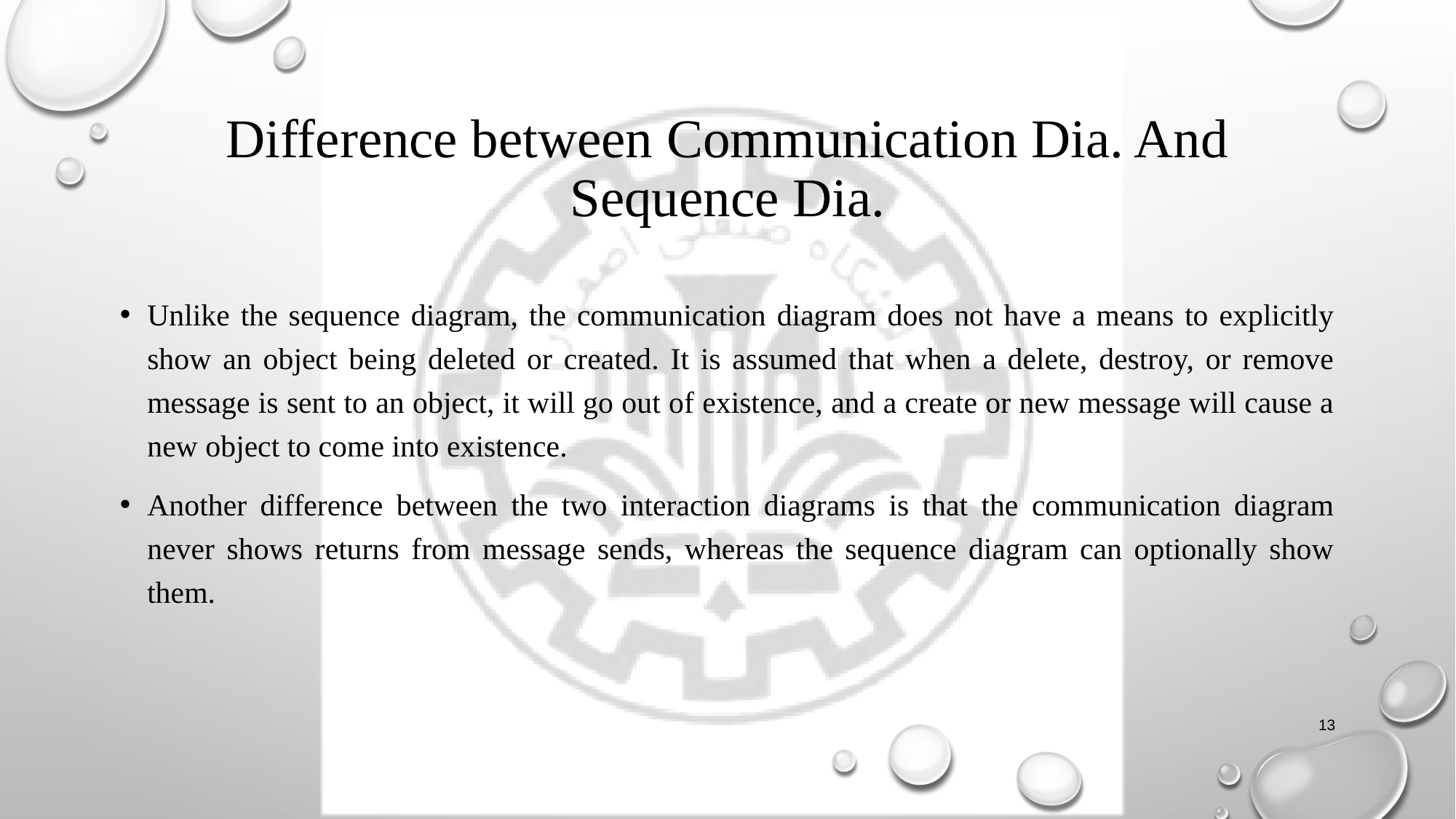

# Difference between Communication Dia. And Sequence Dia.
Unlike the sequence diagram, the communication diagram does not have a means to explicitly show an object being deleted or created. It is assumed that when a delete, destroy, or remove message is sent to an object, it will go out of existence, and a create or new message will cause a new object to come into existence.
Another difference between the two interaction diagrams is that the communication diagram never shows returns from message sends, whereas the sequence diagram can optionally show them.
13